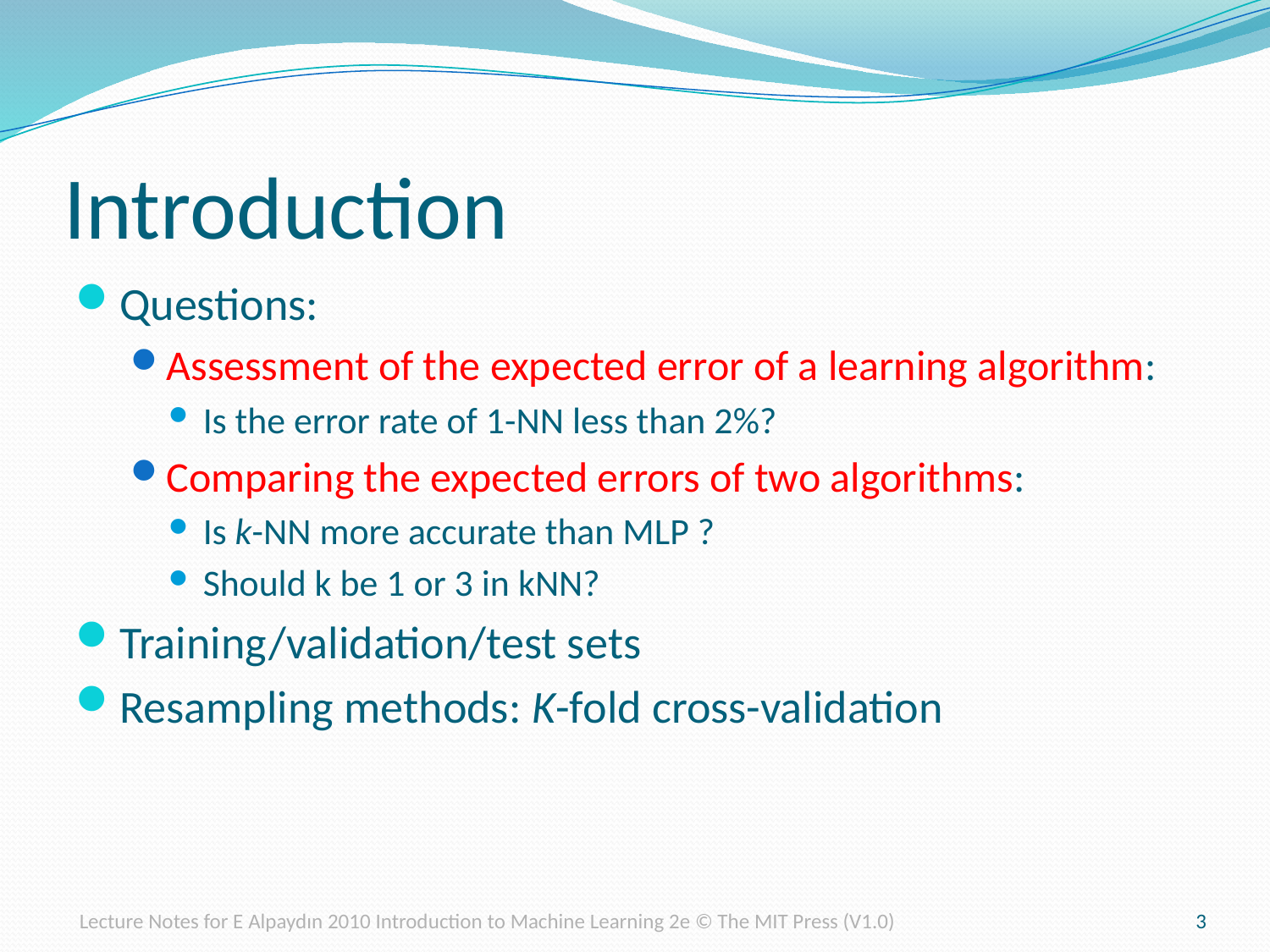

# Introduction
Questions:
Assessment of the expected error of a learning algorithm:
Is the error rate of 1-NN less than 2%?
Comparing the expected errors of two algorithms:
Is k-NN more accurate than MLP ?
Should k be 1 or 3 in kNN?
Training/validation/test sets
Resampling methods: K-fold cross-validation
Lecture Notes for E Alpaydın 2010 Introduction to Machine Learning 2e © The MIT Press (V1.0)
3